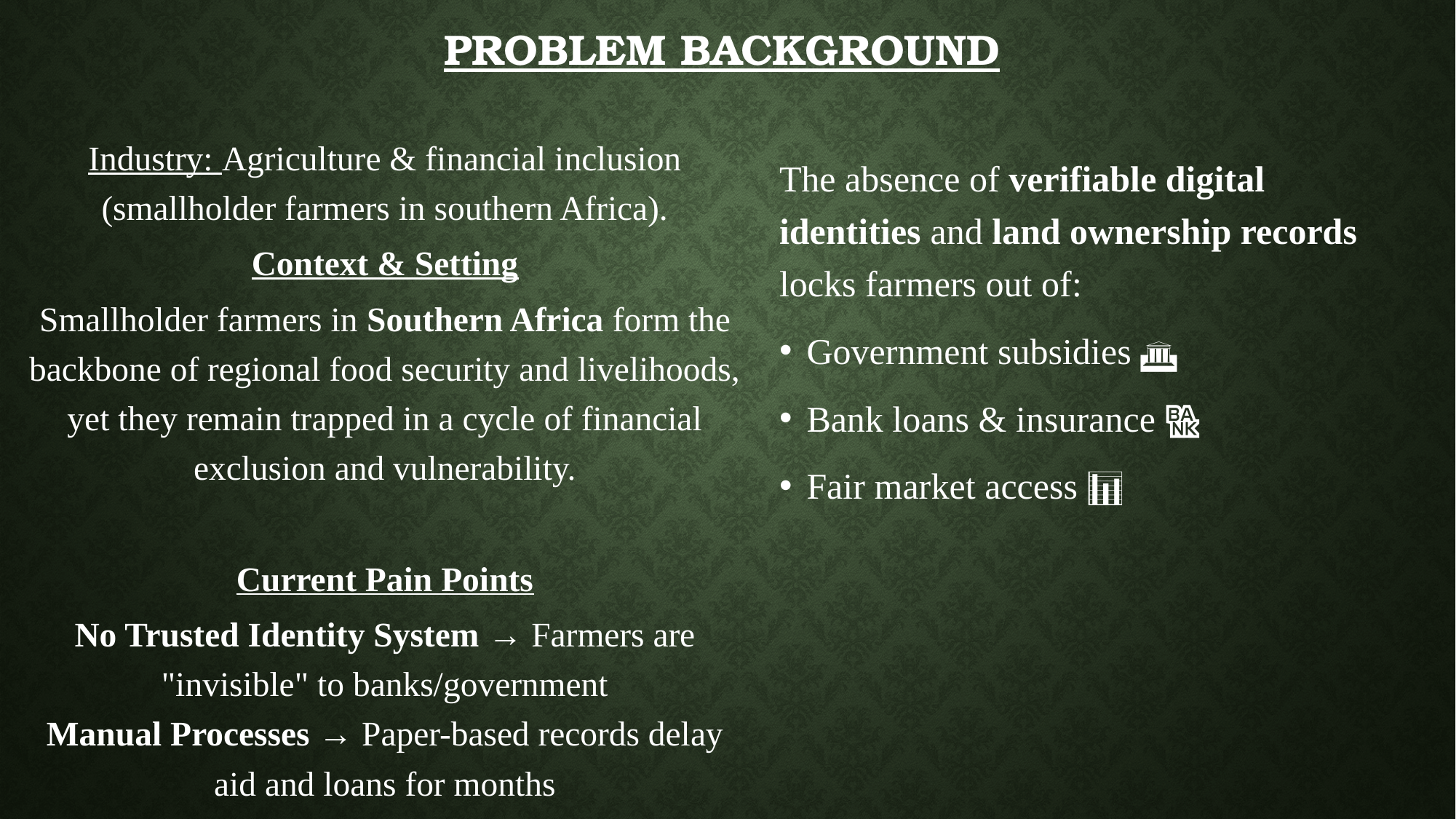

# Problem background
Industry: Agriculture & financial inclusion (smallholder farmers in southern Africa).
Context & Setting
Smallholder farmers in Southern Africa form the backbone of regional food security and livelihoods, yet they remain trapped in a cycle of financial exclusion and vulnerability.

Current Pain Points
No Trusted Identity System → Farmers are "invisible" to banks/government
Manual Processes → Paper-based records delay aid and loans for months

The absence of verifiable digital identities and land ownership records locks farmers out of:
Government subsidies 🏛️
Bank loans & insurance 🏦
Fair market access 📊